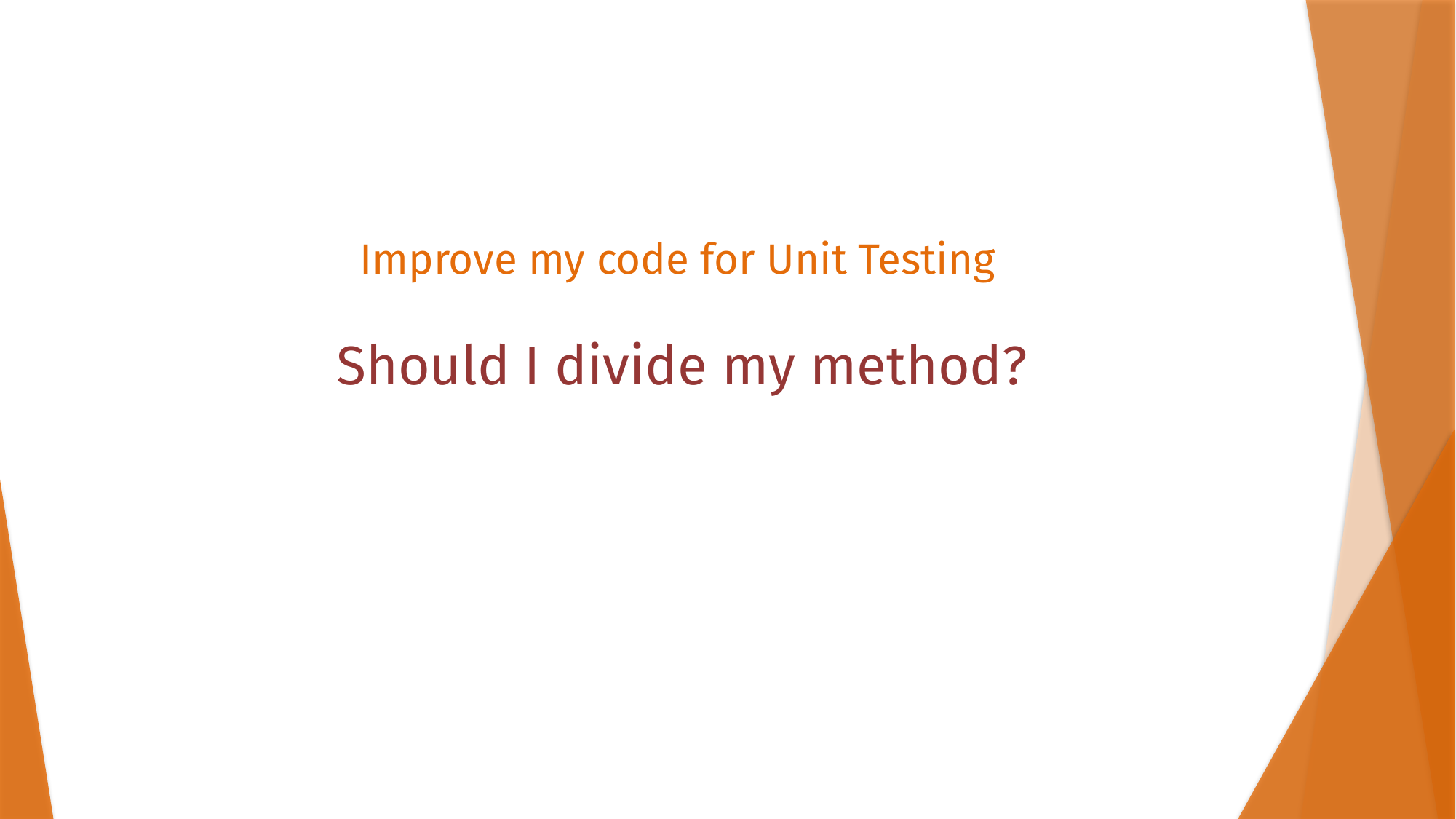

Improve my code for Unit Testing
Should I divide my method?